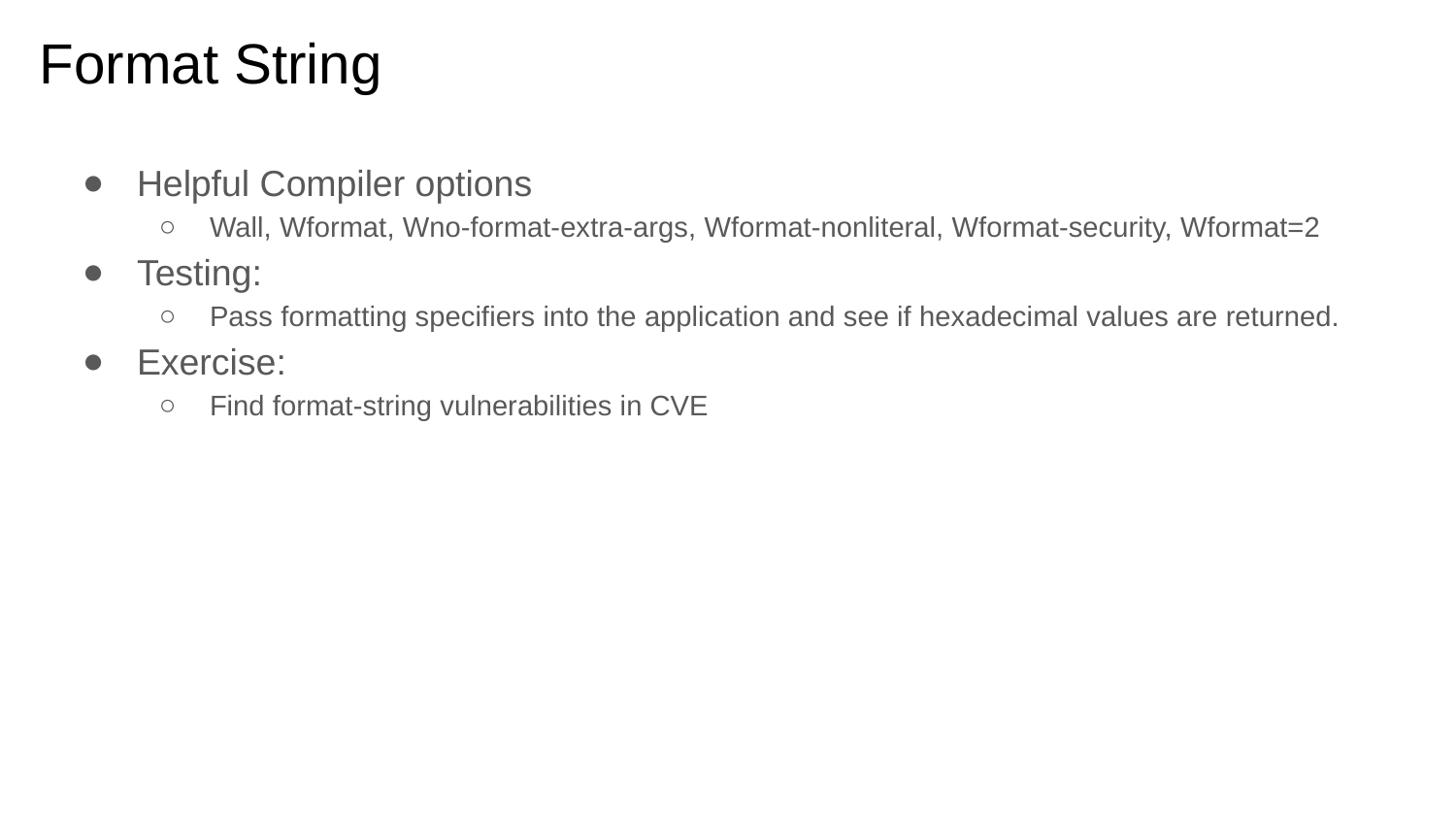

# Format String
Helpful Compiler options
Wall, Wformat, Wno-format-extra-args, Wformat-nonliteral, Wformat-security, Wformat=2
Testing:
Pass formatting specifiers into the application and see if hexadecimal values are returned.
Exercise:
Find format-string vulnerabilities in CVE